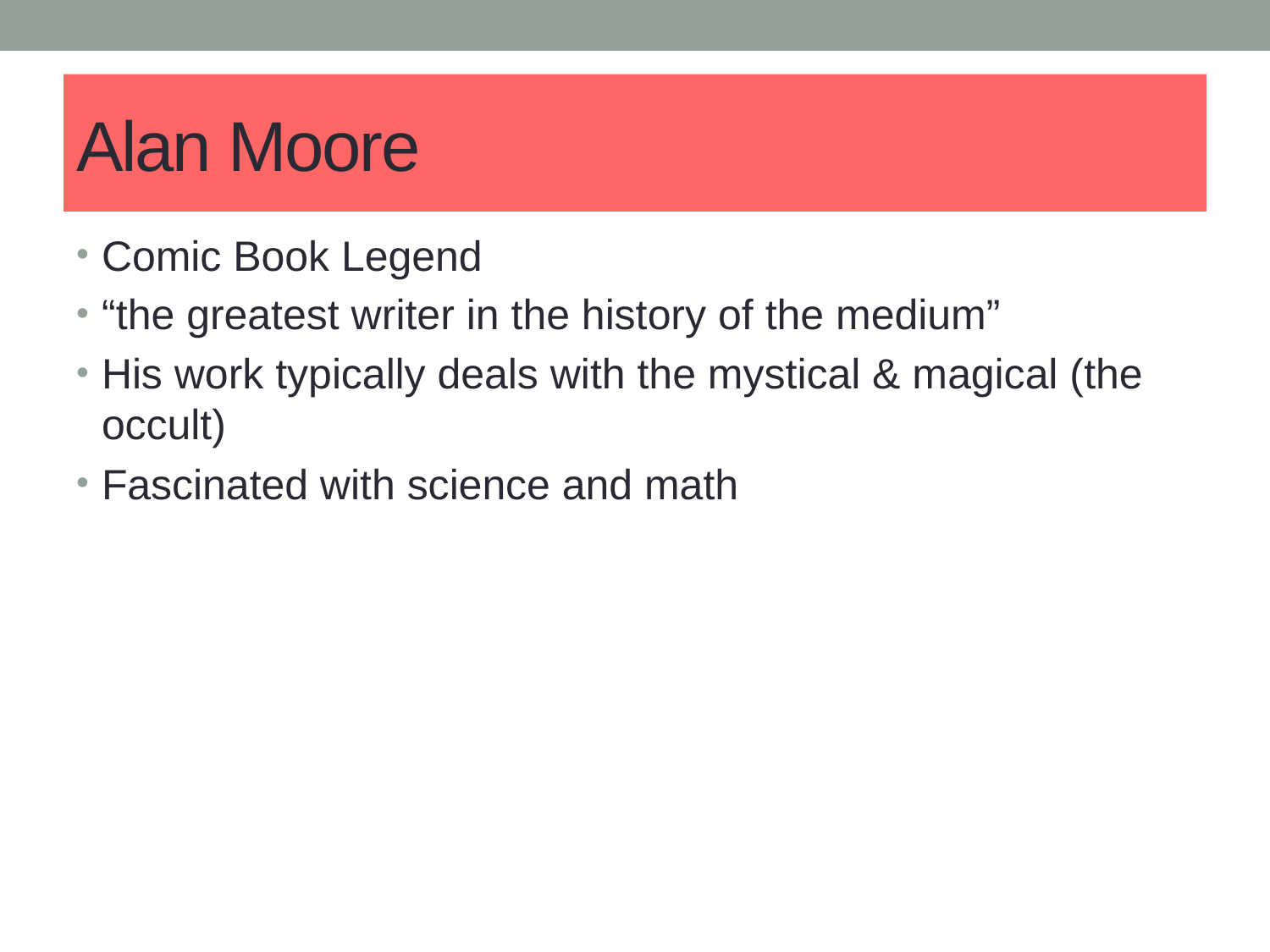

# Alan Moore
Comic Book Legend
“the greatest writer in the history of the medium”
His work typically deals with the mystical & magical (the occult)
Fascinated with science and math